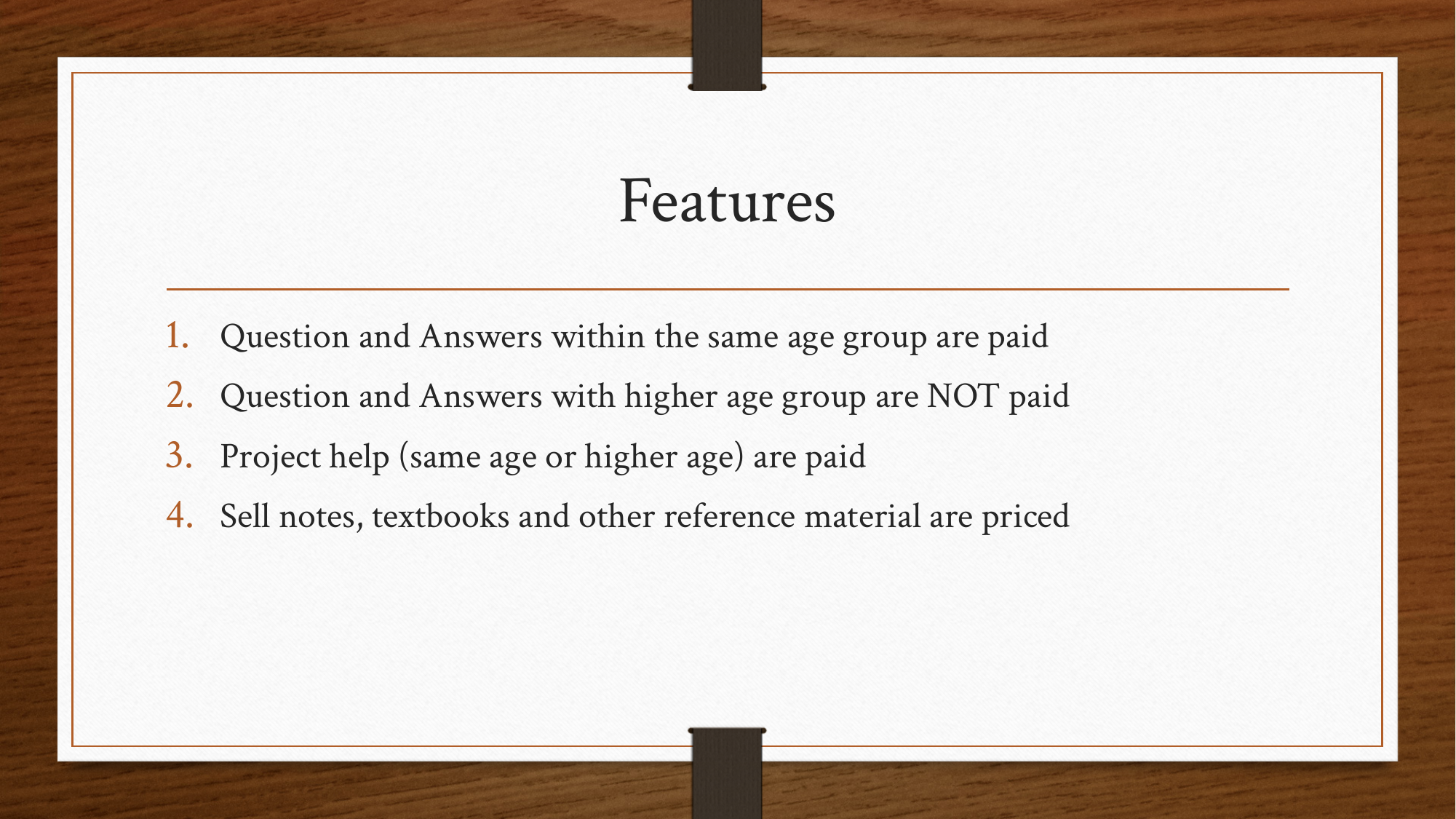

# Features
Question and Answers within the same age group are paid
Question and Answers with higher age group are NOT paid
Project help (same age or higher age) are paid
Sell notes, textbooks and other reference material are priced